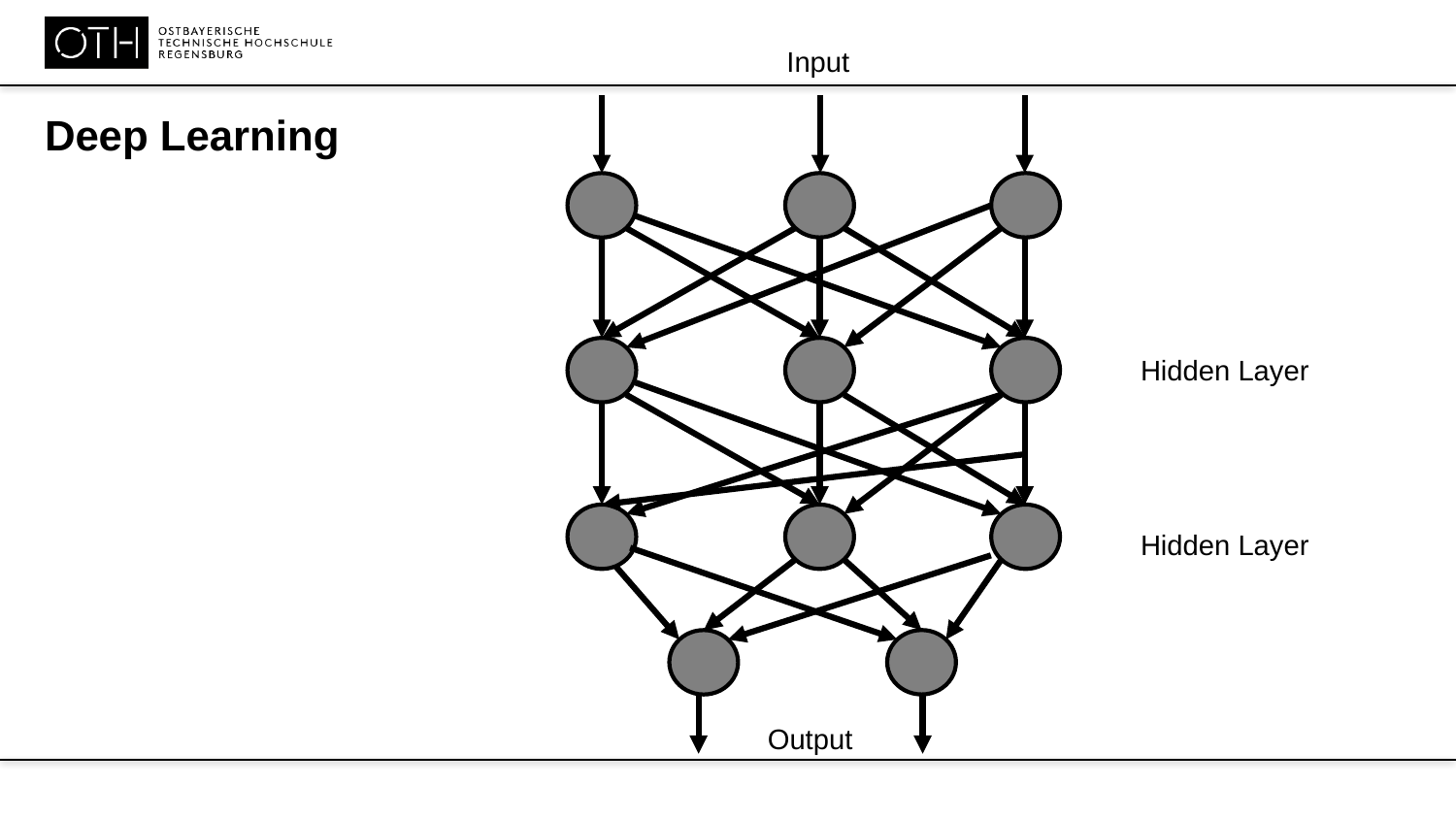

Input
Deep Learning

Hidden Layer

Hidden Layer

Output